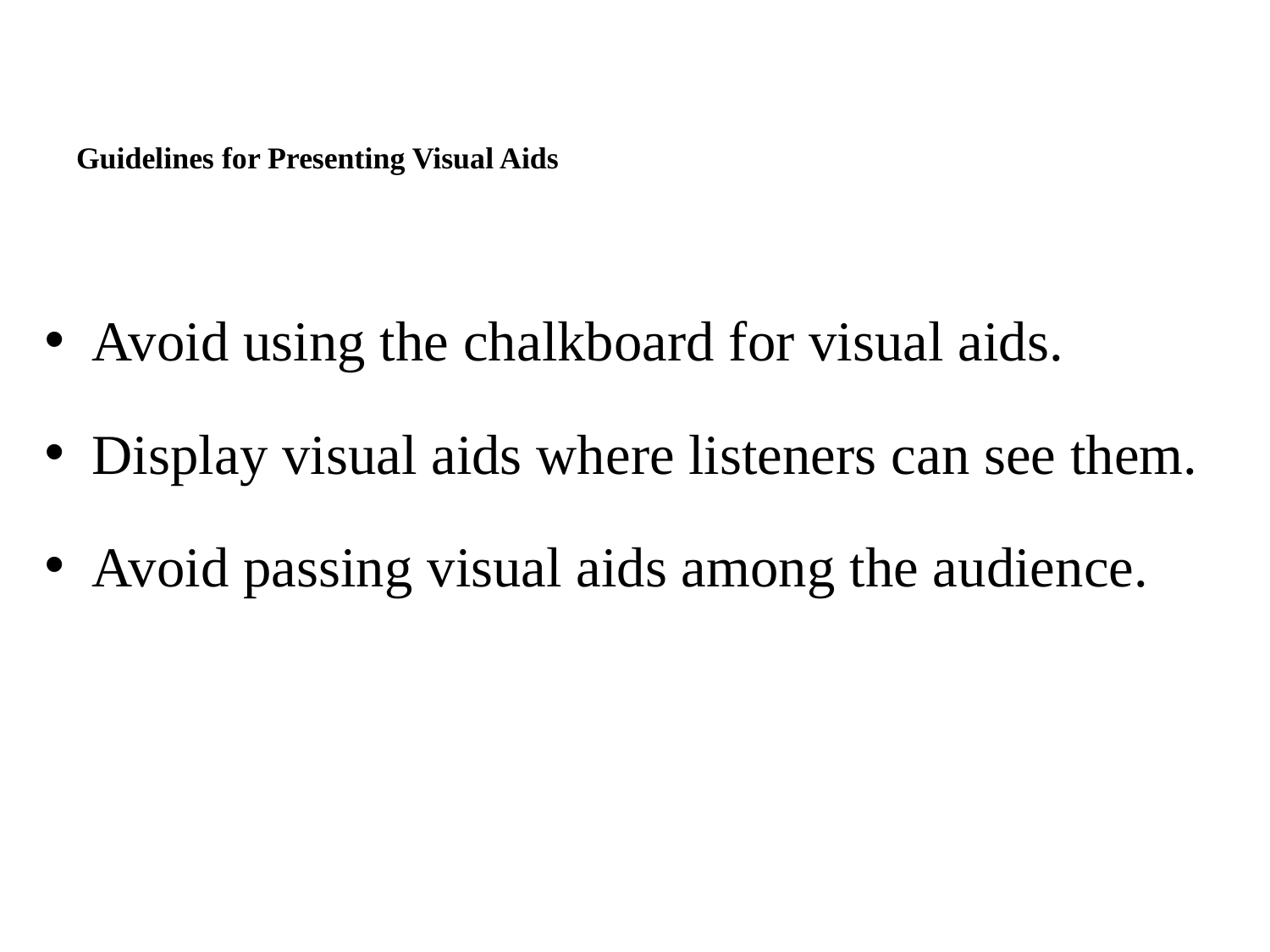

# Guidelines for Presenting Visual Aids
Avoid using the chalkboard for visual aids.
Display visual aids where listeners can see them.
Avoid passing visual aids among the audience.